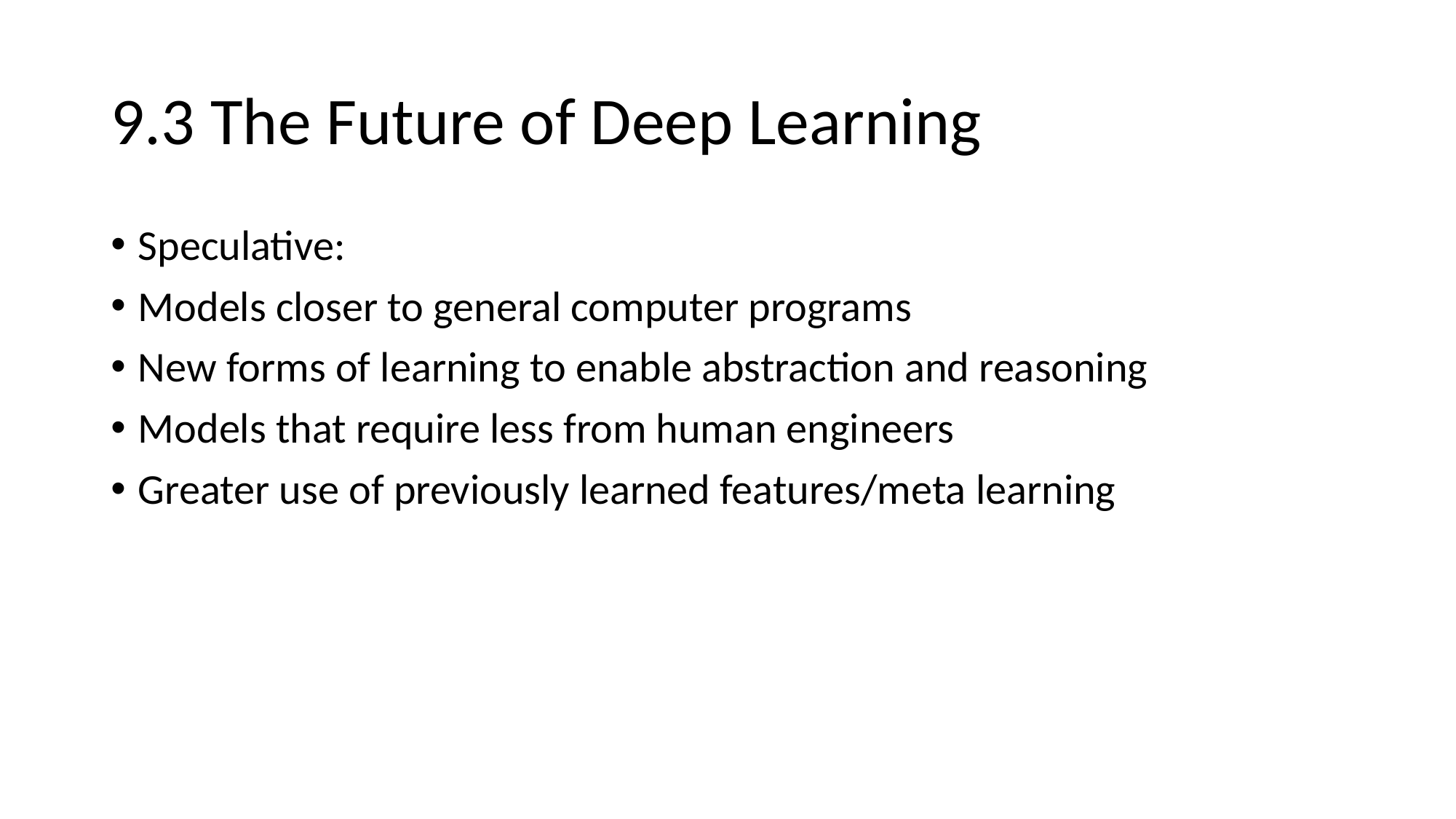

# 9.3 The Future of Deep Learning
Speculative:
Models closer to general computer programs
New forms of learning to enable abstraction and reasoning
Models that require less from human engineers
Greater use of previously learned features/meta learning